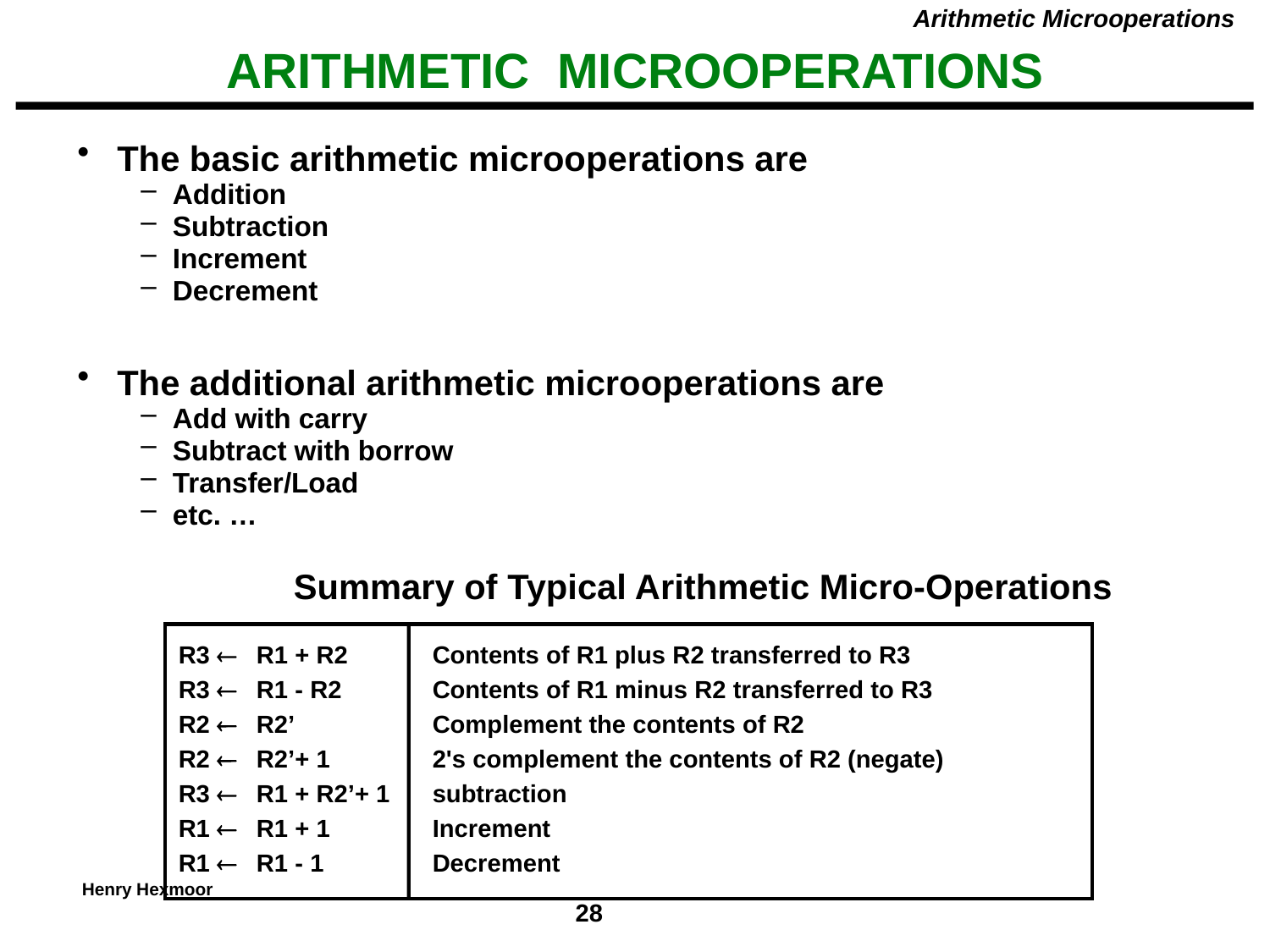

Arithmetic Microoperations
# ARITHMETIC  MICROOPERATIONS
The basic arithmetic microoperations are
Addition
Subtraction
Increment
Decrement

The additional arithmetic microoperations are
Add with carry
Subtract with borrow
Transfer/Load
etc. …

Summary of Typical Arithmetic Micro-Operations

R3 ←  R1 + R2 	Contents of R1 plus R2 transferred to R3
R3 ←  R1 - R2	Contents of R1 minus R2 transferred to R3
R2 ←  R2’		Complement the contents of R2
R2 ←  R2’+ 1	2's complement the contents of R2 (negate)
R3 ←  R1 + R2’+ 1	subtraction
R1 ←  R1 + 1	Increment
R1 ←  R1 - 1	Decrement